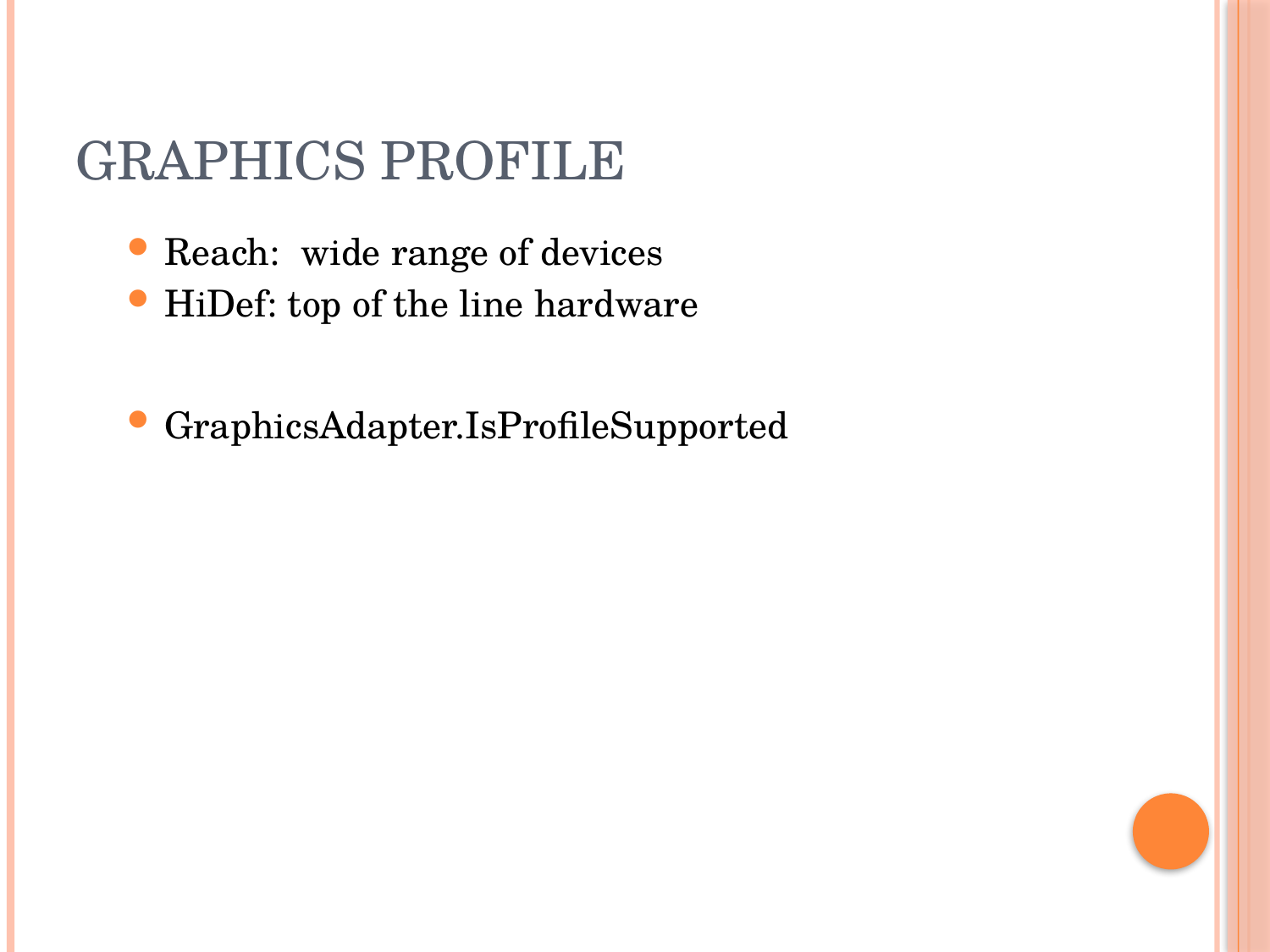

# Graphics Profile
Reach:  wide range of devices
HiDef: top of the line hardware

GraphicsAdapter.IsProfileSupported